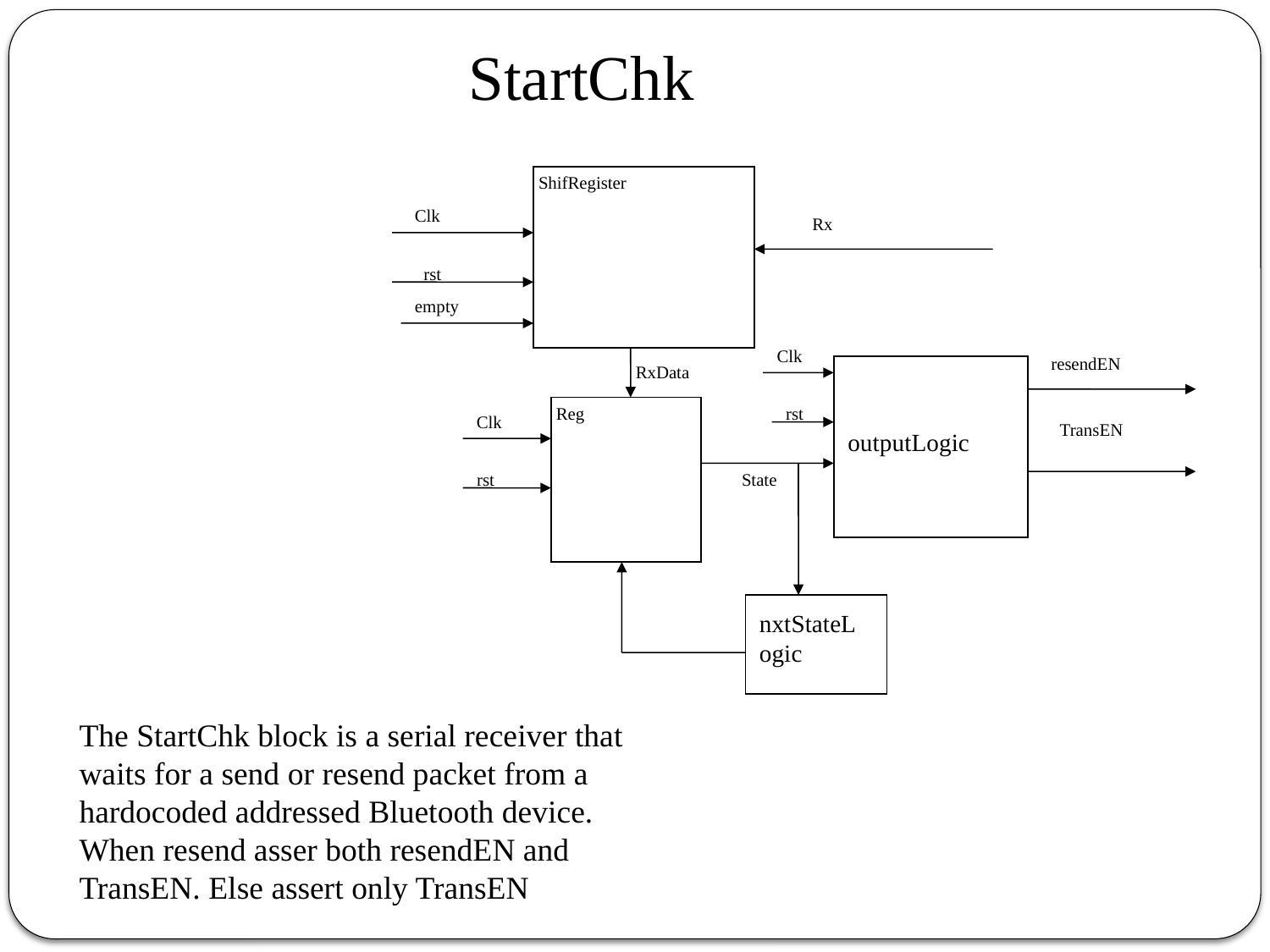

StartChk
ShifRegister
Clk
Rx

rst

empty

Clk

resendEN
RxData

Reg
rst
Clk
TransEN

outputLogic

rst

State

nxtStateLogic

The StartChk block is a serial receiver that waits for a send or resend packet from a hardocoded addressed Bluetooth device. When resend asser both resendEN and TransEN. Else assert only TransEN